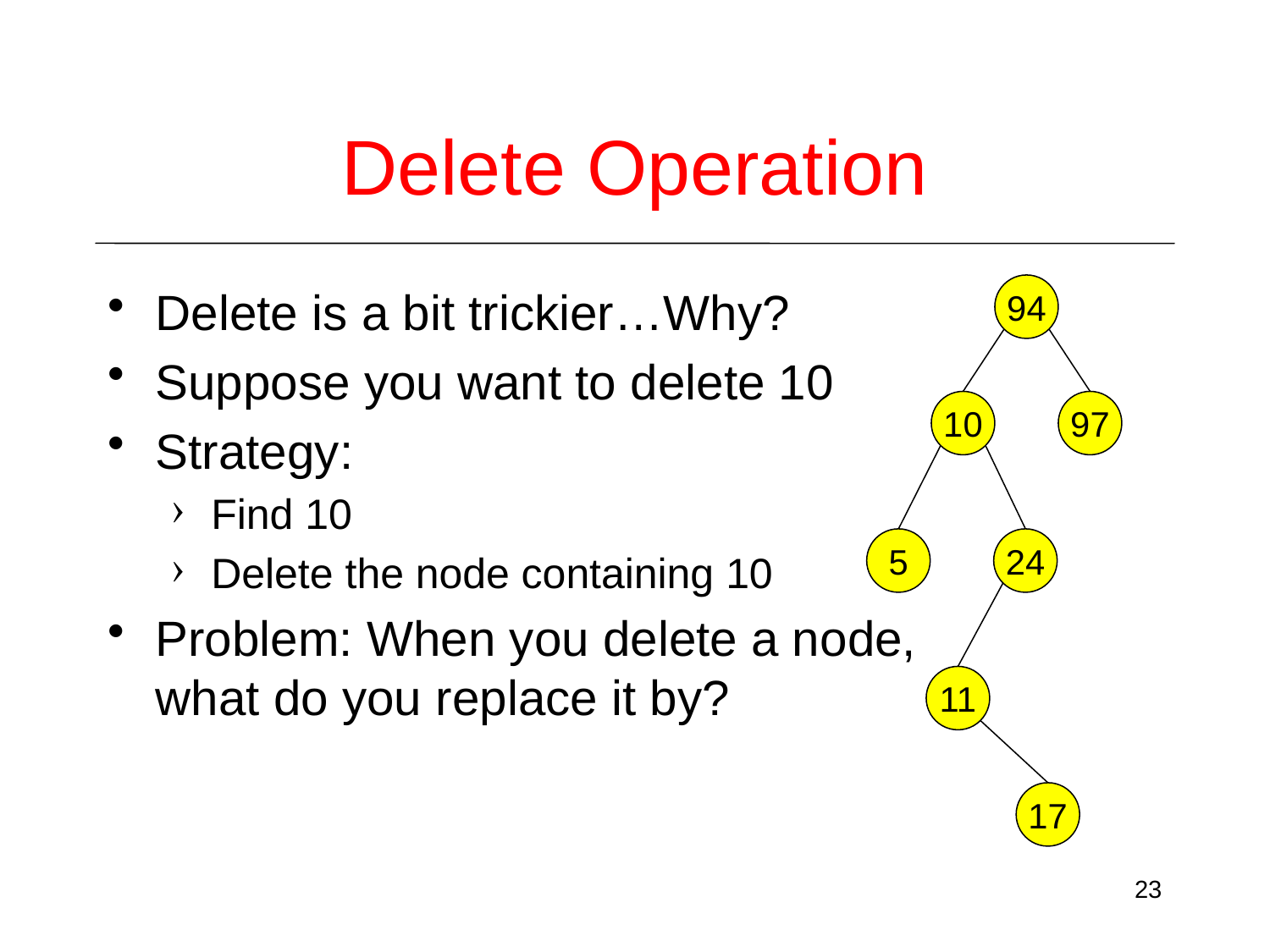

# Delete Operation
Delete is a bit trickier…Why?
Suppose you want to delete 10
Strategy:
Find 10
Delete the node containing 10
Problem: When you delete a node,
	what do you replace it by?

94
10
97
5
24
11
17
23